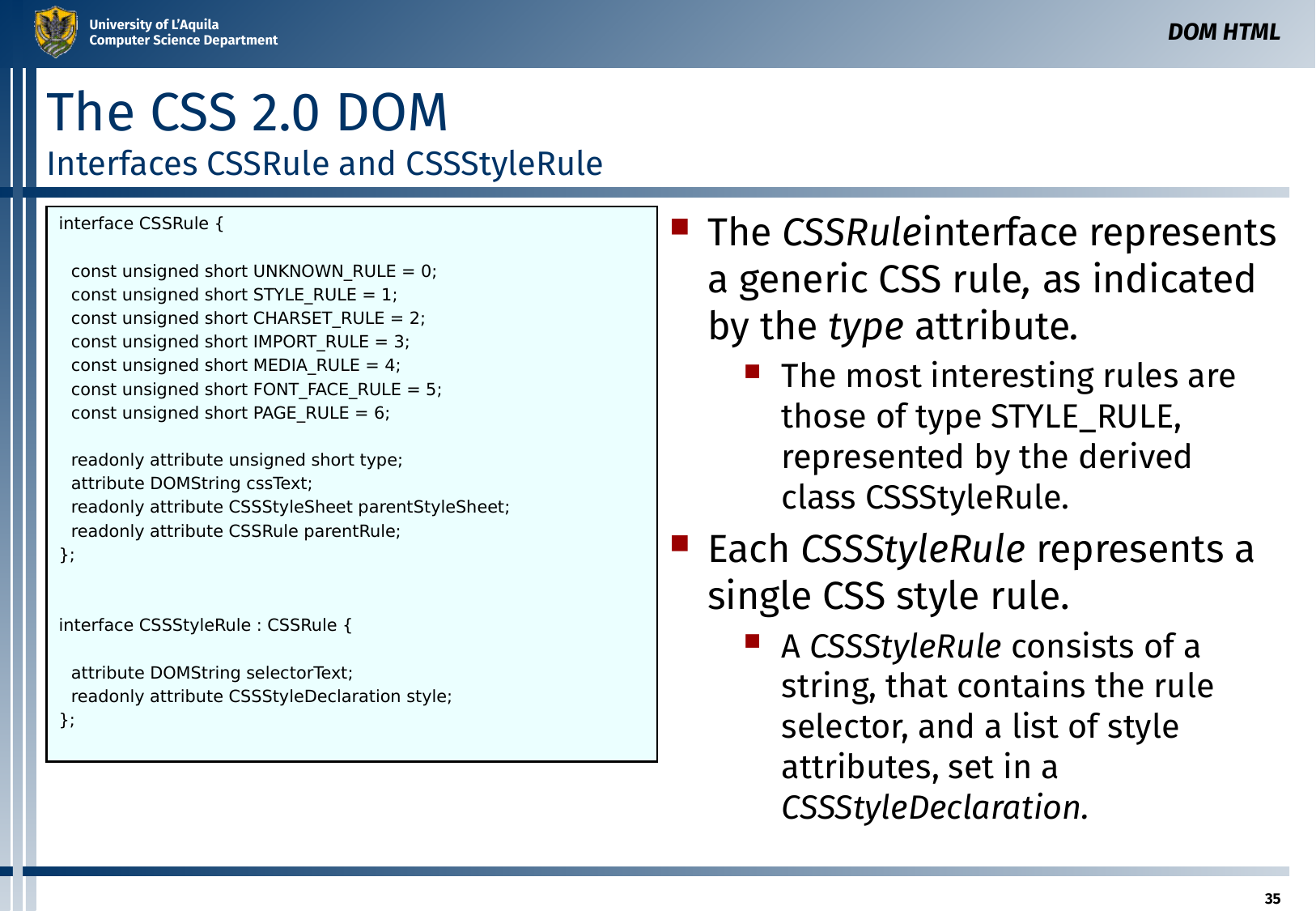

DOM HTML
# The CSS 2.0 DOM Interfaces CSSRule and CSSStyleRule
interface CSSRule {

	const unsigned short UNKNOWN_RULE = 0;
	const unsigned short STYLE_RULE = 1;
	const unsigned short CHARSET_RULE = 2;
	const unsigned short IMPORT_RULE = 3;
	const unsigned short MEDIA_RULE = 4;
	const unsigned short FONT_FACE_RULE = 5;
	const unsigned short PAGE_RULE = 6;

	readonly attribute unsigned short type;
	attribute DOMString cssText;
	readonly attribute CSSStyleSheet parentStyleSheet;
	readonly attribute CSSRule parentRule;
};

interface CSSStyleRule : CSSRule {

	attribute DOMString selectorText;
	readonly attribute CSSStyleDeclaration style;
};

The CSSRuleinterface represents a generic CSS rule, as indicated by the type attribute.
The most interesting rules are those of type STYLE_RULE, represented by the derived class CSSStyleRule.
Each CSSStyleRule represents a single CSS style rule.
A CSSStyleRule consists of a string, that contains the rule selector, and a list of style attributes, set in a CSSStyleDeclaration.
35